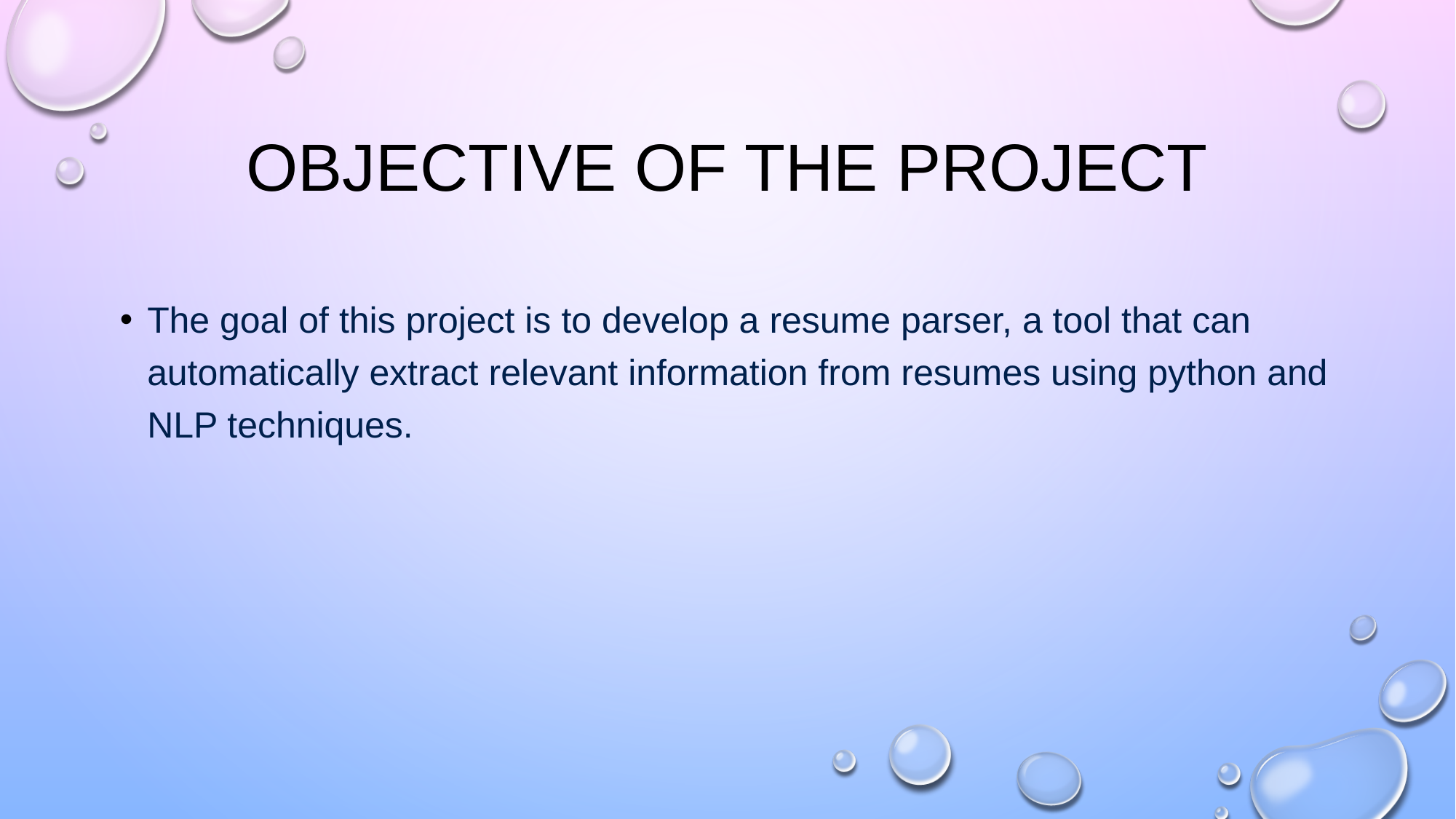

# OBJECTIVE OF THE PROJECT
The goal of this project is to develop a resume parser, a tool that can automatically extract relevant information from resumes using python and NLP techniques.